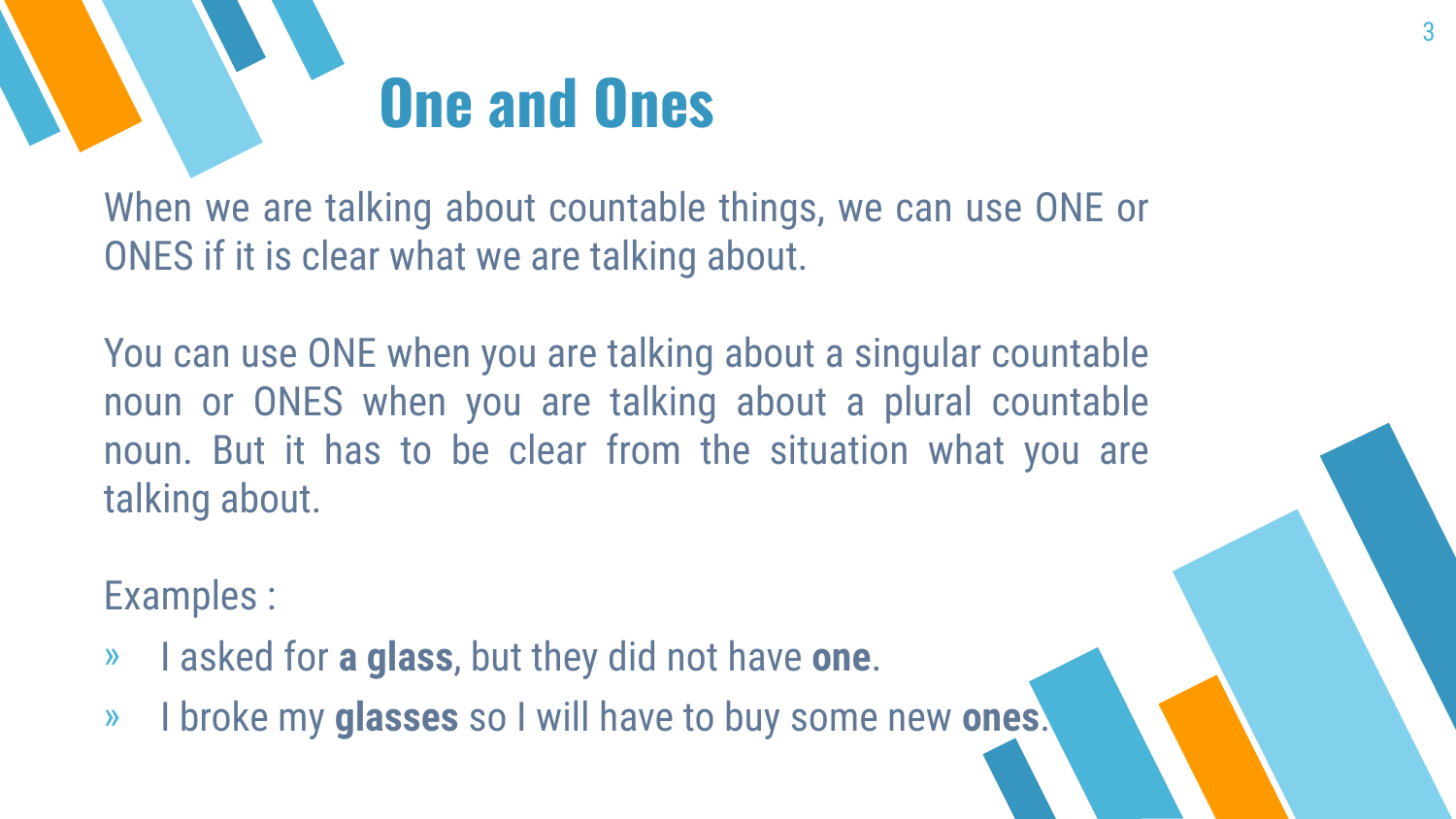

3
# One and Ones
When we are talking about countable things, we can use ONE or ONES if it is clear what we are talking about.

You can use ONE when you are talking about a singular countable noun or ONES when you are talking about a plural countable noun. But it has to be clear from the situation what you are talking about.

Examples :
I asked for a glass, but they did not have one.
I broke my glasses so I will have to buy some new ones.